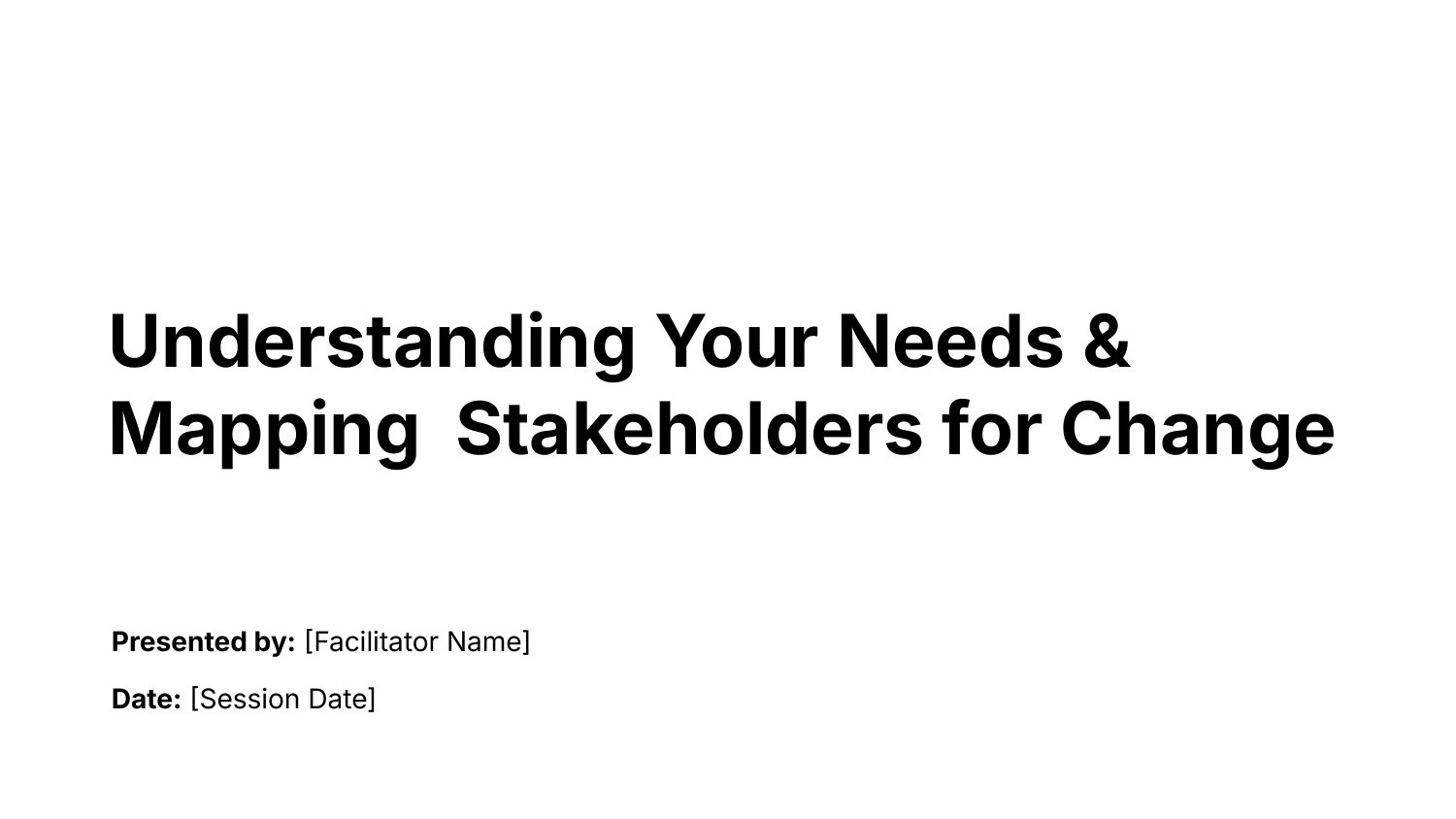

Understanding Your Needs & Mapping  Stakeholders for Change

Presented by: [Facilitator Name]
Date: [Session Date]